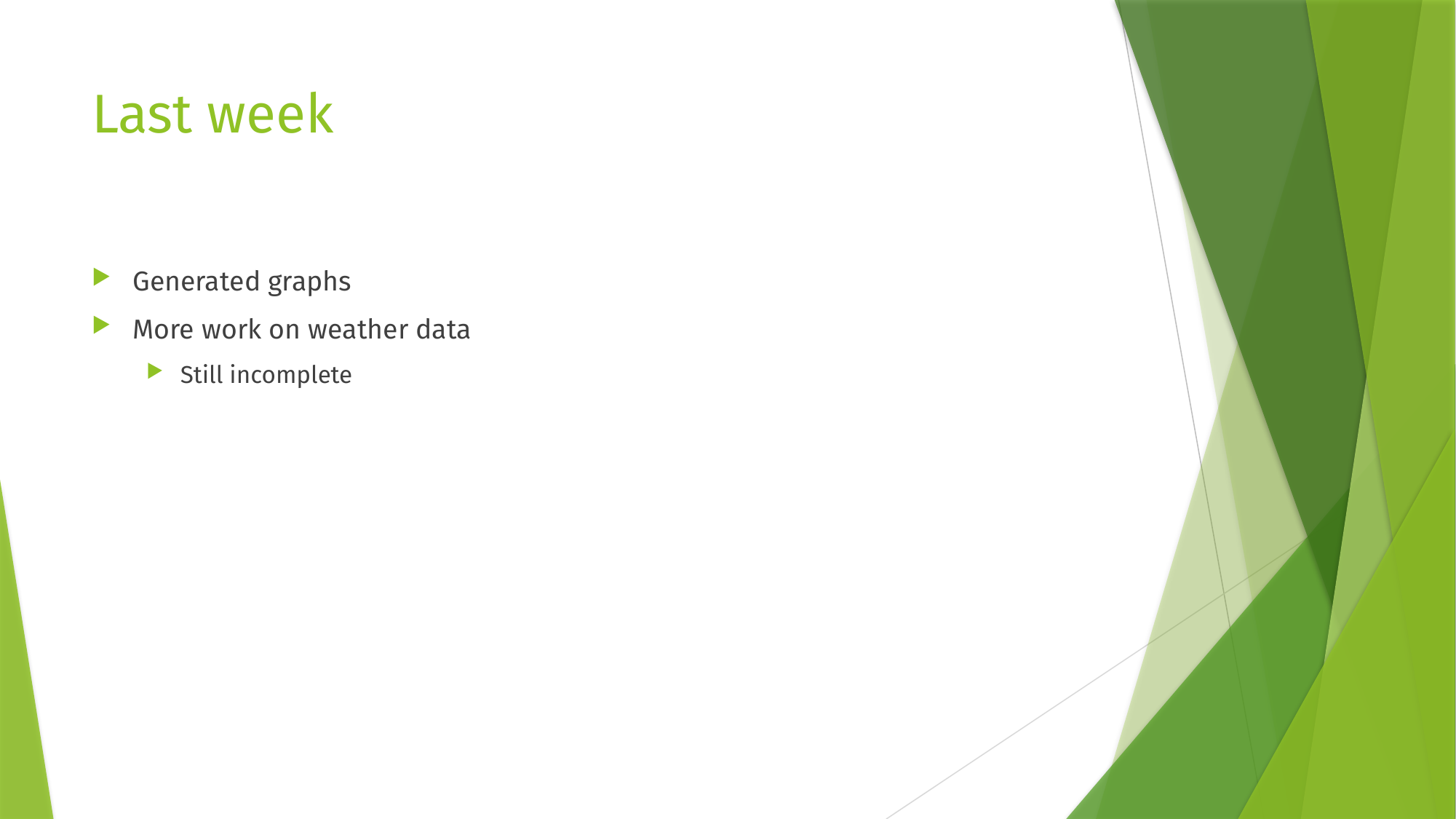

# Last week
Generated graphs
More work on weather data
Still incomplete